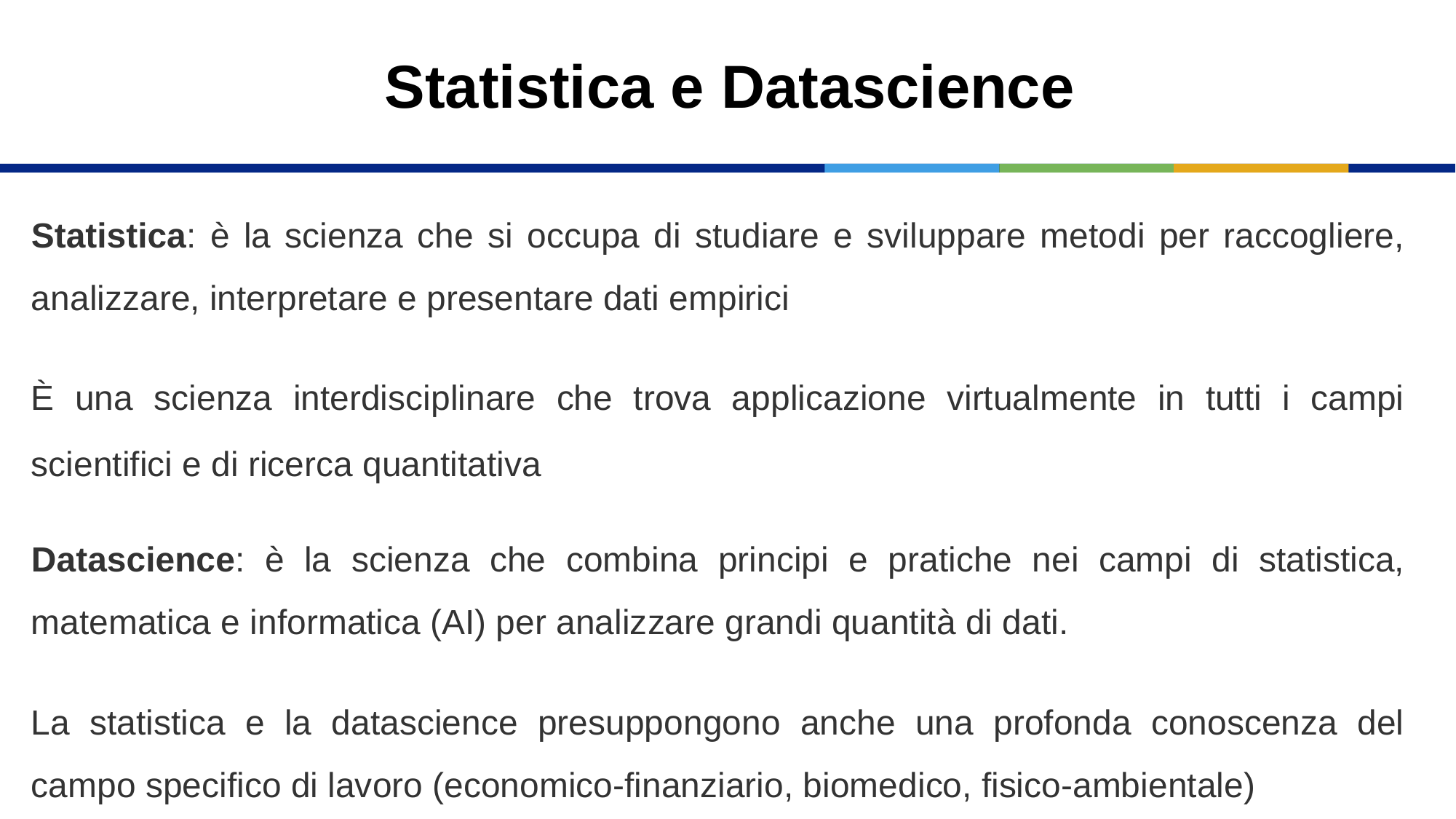

# Statistica e Datascience
Statistica: è la scienza che si occupa di studiare e sviluppare metodi per raccogliere, analizzare, interpretare e presentare dati empirici

È una scienza interdisciplinare che trova applicazione virtualmente in tutti i campi scientifici e di ricerca quantitativa

Datascience: è la scienza che combina principi e pratiche nei campi di statistica, matematica e informatica (AI) per analizzare grandi quantità di dati.

La statistica e la datascience presuppongono anche una profonda conoscenza del campo specifico di lavoro (economico-finanziario, biomedico, fisico-ambientale)